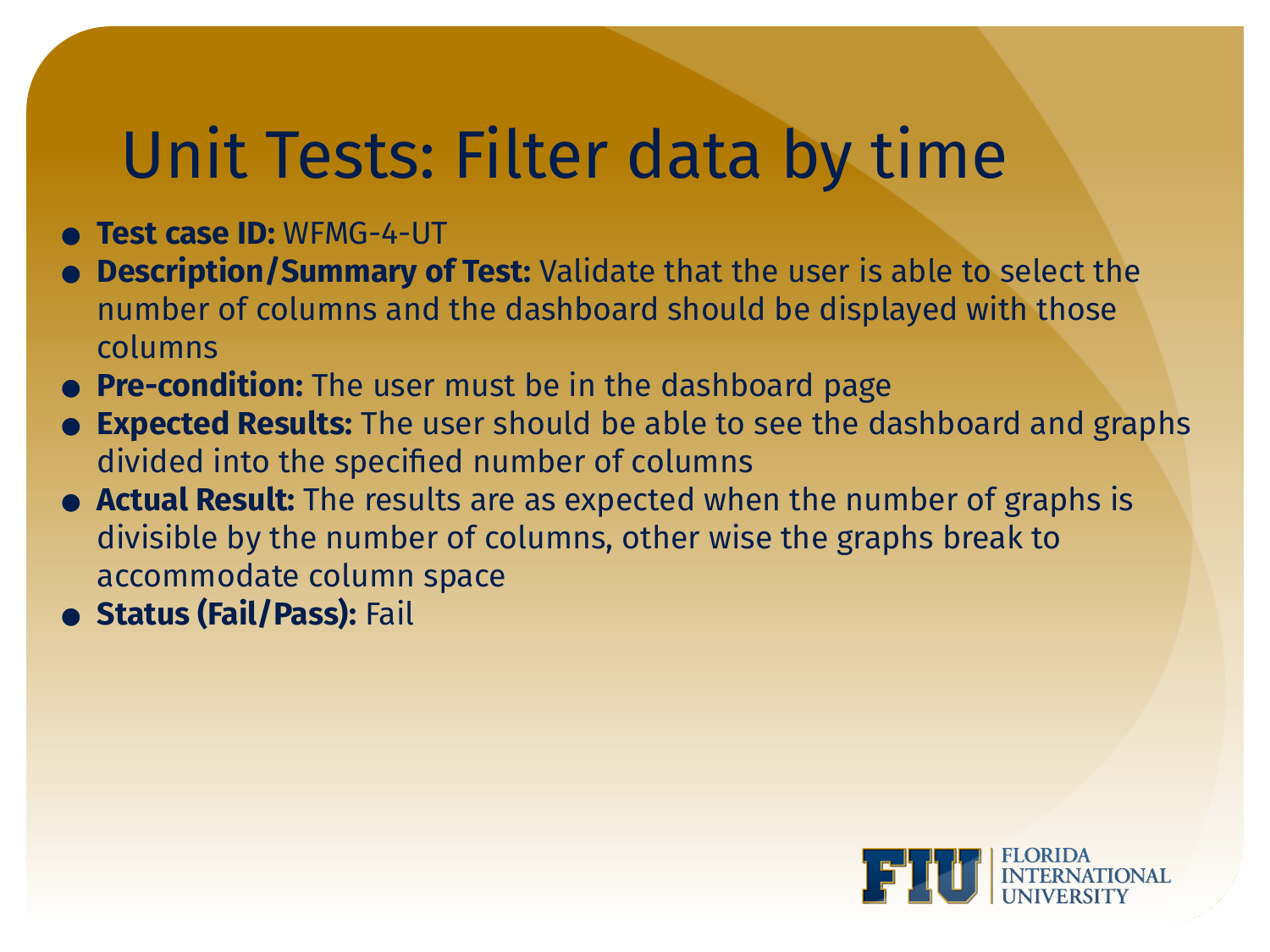

# Unit Tests: Filter data by time
Test case ID: WFMG-4-UT
Description/Summary of Test: Validate that the user is able to select the number of columns and the dashboard should be displayed with those columns
Pre-condition: The user must be in the dashboard page
Expected Results: The user should be able to see the dashboard and graphs divided into the specified number of columns
Actual Result: The results are as expected when the number of graphs is divisible by the number of columns, other wise the graphs break to accommodate column space
Status (Fail/Pass): Fail